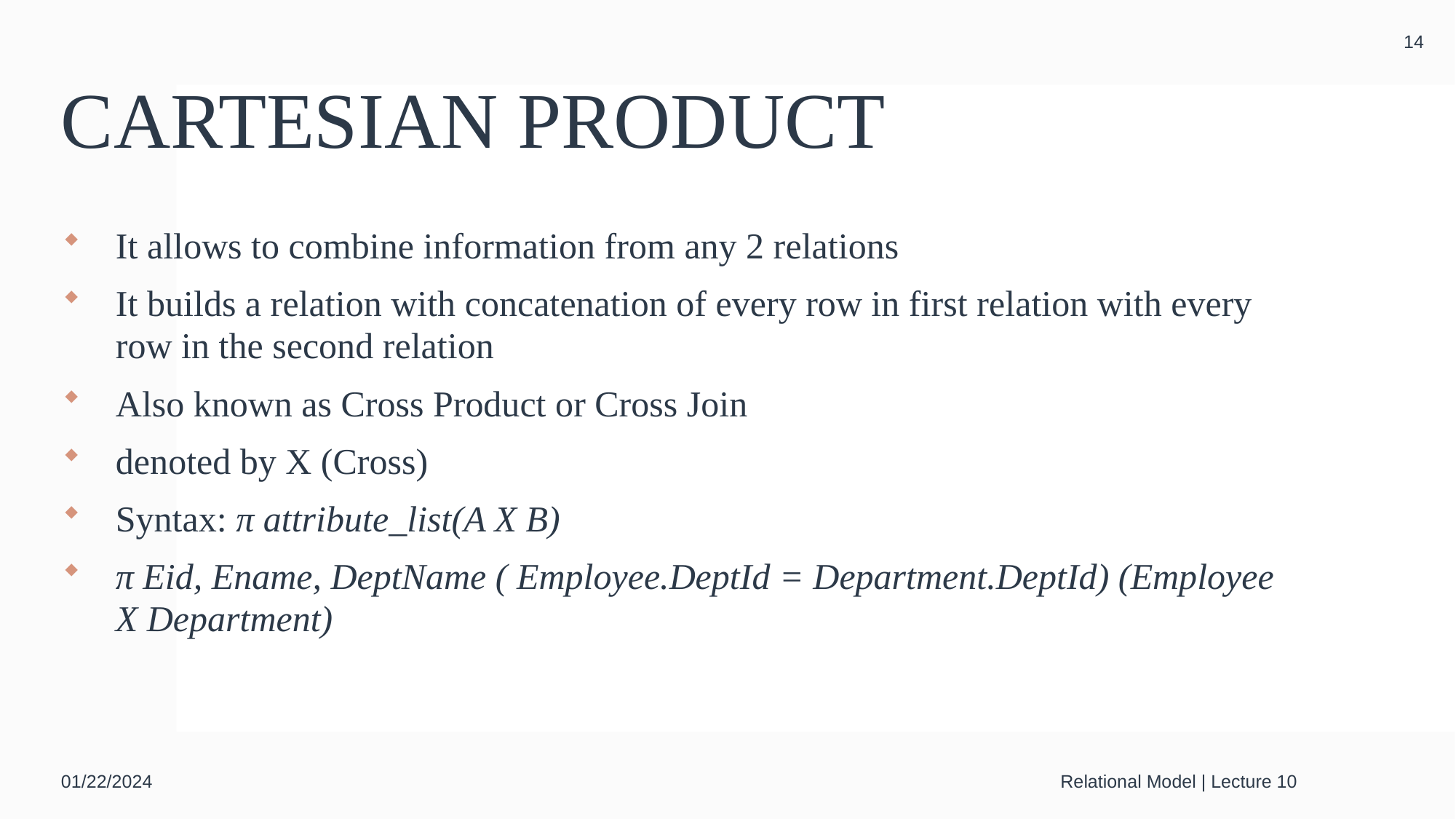

14
# CARTESIAN PRODUCT
It allows to combine information from any 2 relations
It builds a relation with concatenation of every row in first relation with every row in the second relation
Also known as Cross Product or Cross Join
denoted by X (Cross)
Syntax: π attribute_list(A X B)
π Eid, Ename, DeptName ( Employee.DeptId = Department.DeptId) (Employee X Department)

01/22/2024
Relational Model | Lecture 10